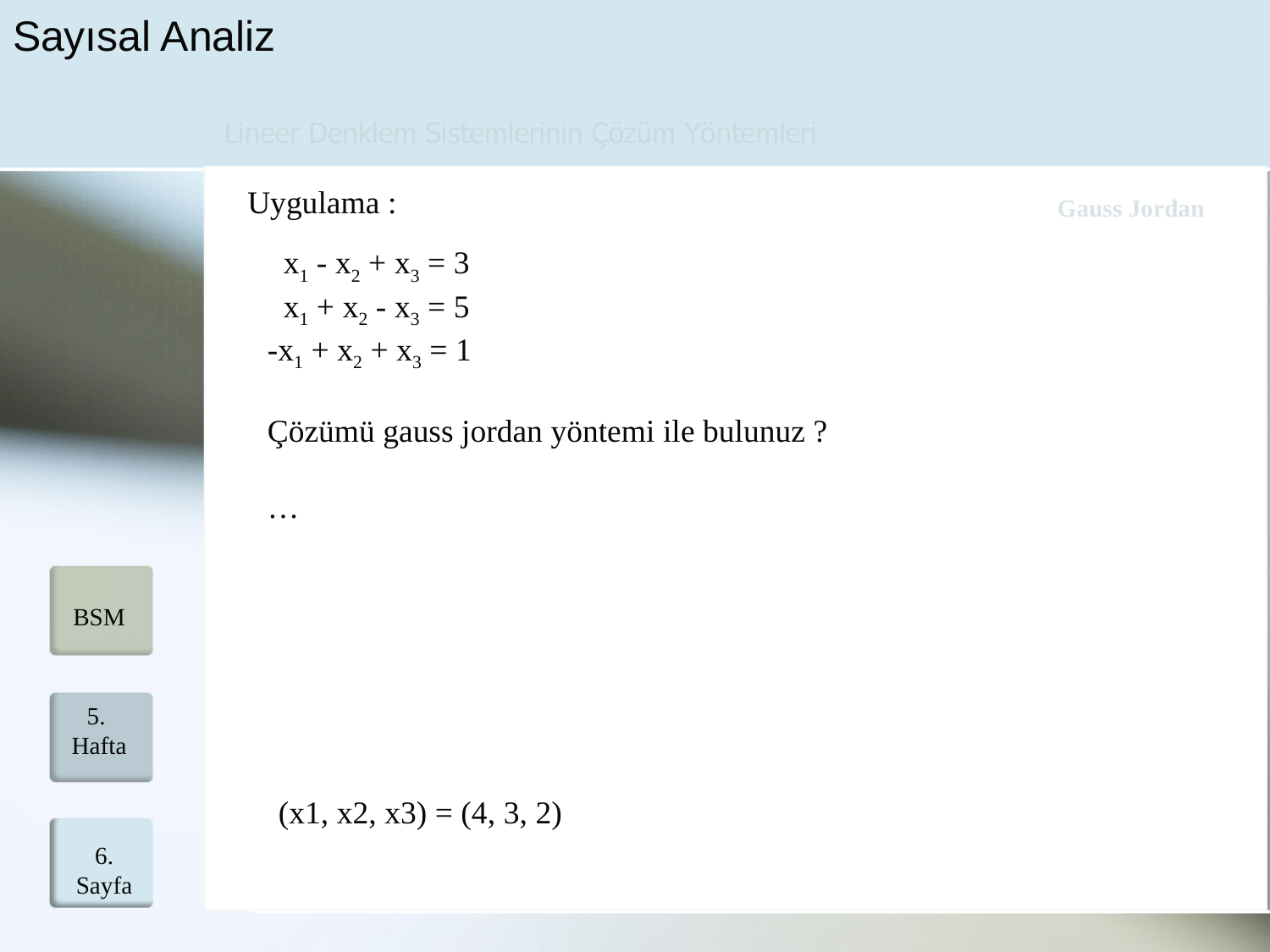

Sayısal Analiz
Lineer Denklem Sistemlerinin Çözüm Yöntemleri

Uygulama :
Gauss Jordan
  x1 - x2 + x3 = 3
  x1 + x2 - x3 = 5
-x1 + x2 + x3 = 1

Çözümü gauss jordan yöntemi ile bulunuz ?

…
BSM
5.  Hafta
(x1, x2, x3) = (4, 3, 2)
6.
Sayfa